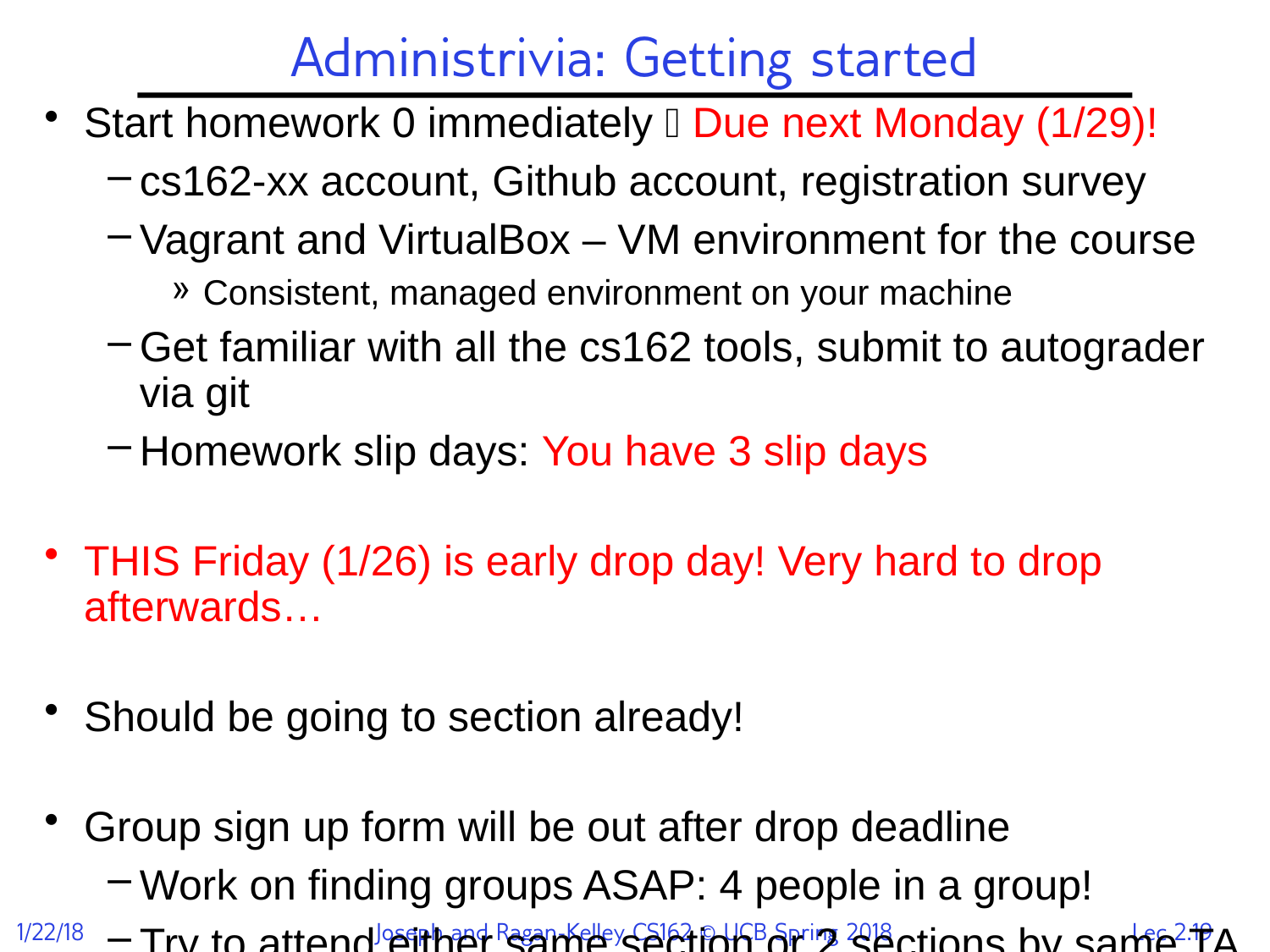

# Administrivia: Getting started
Start homework 0 immediately ⇒ Due next Monday (1/29)!
cs162-xx account, Github account, registration survey
Vagrant and VirtualBox – VM environment for the course
Consistent, managed environment on your machine
Get familiar with all the cs162 tools, submit to autograder via git
Homework slip days: You have 3 slip days

THIS Friday (1/26) is early drop day! Very hard to drop afterwards…

Should be going to section already!

Group sign up form will be out after drop deadline
Work on finding groups ASAP: 4 people in a group!
Try to attend either same section or 2 sections by same TA